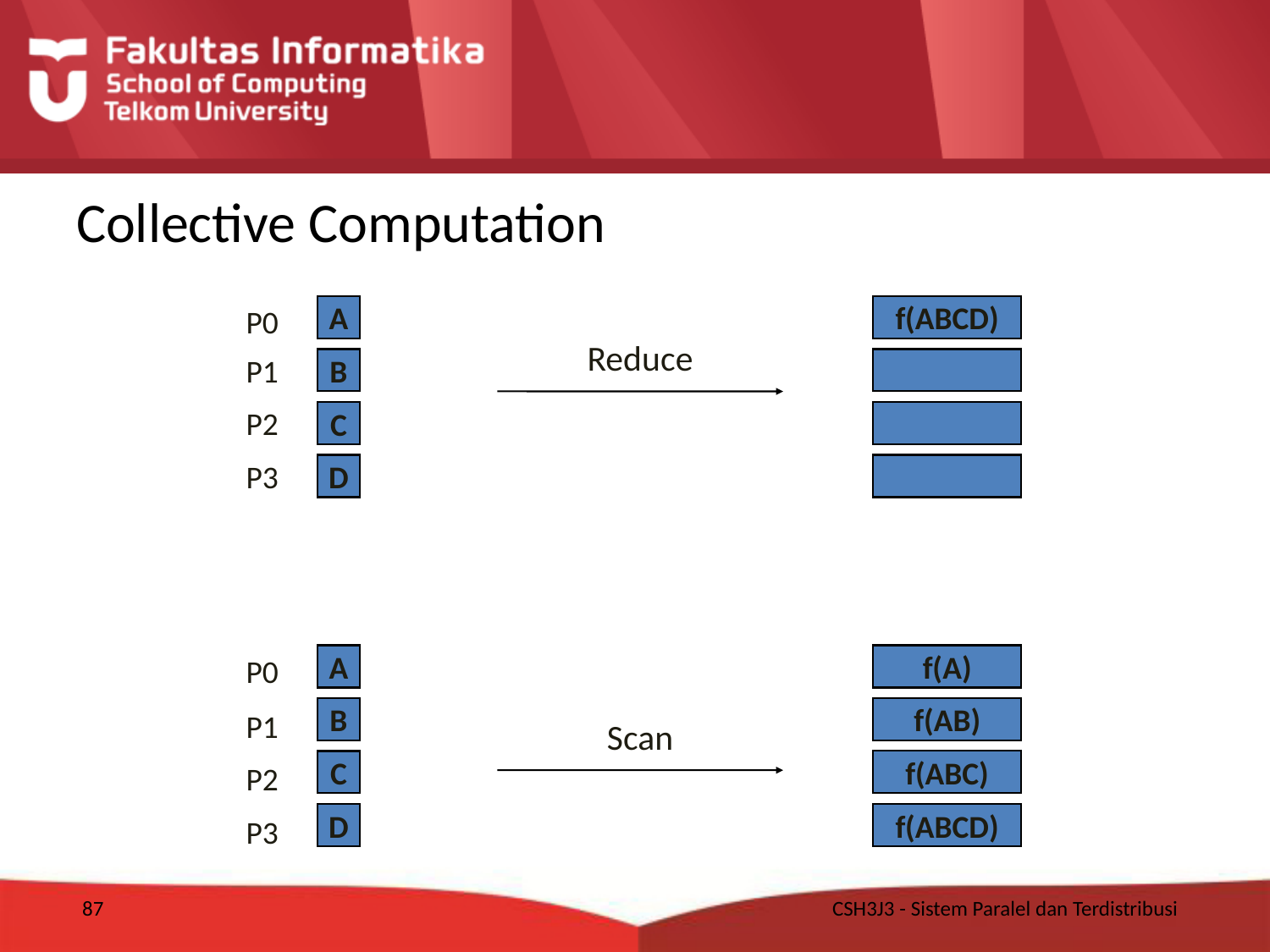

# Collective Computation

P0
P1
P2
P3
A
f(ABCD)

Reduce

B
C
D
P0
P1
P2
P3
A
B
C
D
f(A)

f(AB)
Scan
f(ABC)

f(ABCD)
87
CSH3J3 - Sistem Paralel dan Terdistribusi